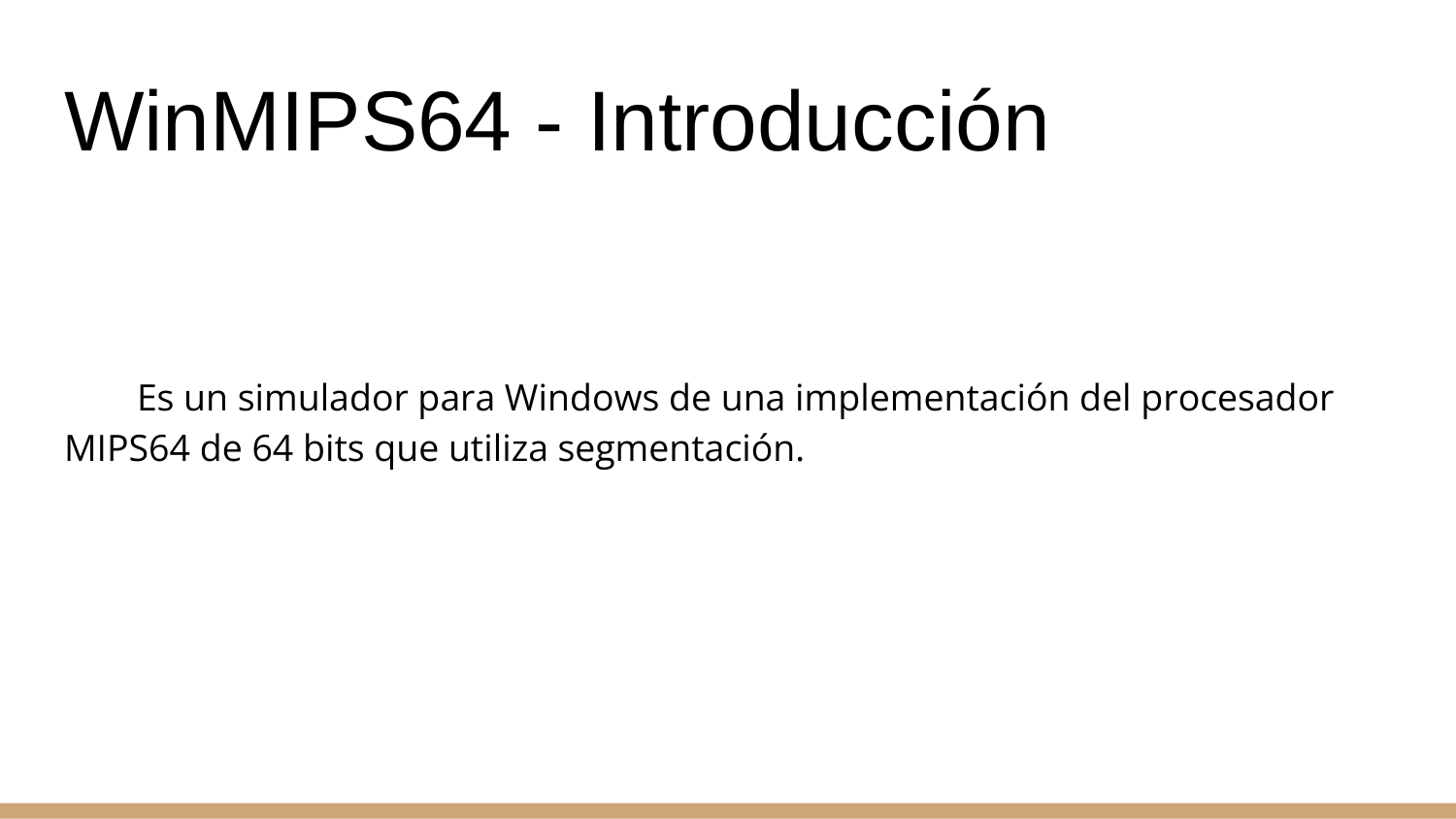

# WinMIPS64 - Introducción

Es un simulador para Windows de una implementación del procesador MIPS64 de 64 bits que utiliza segmentación.